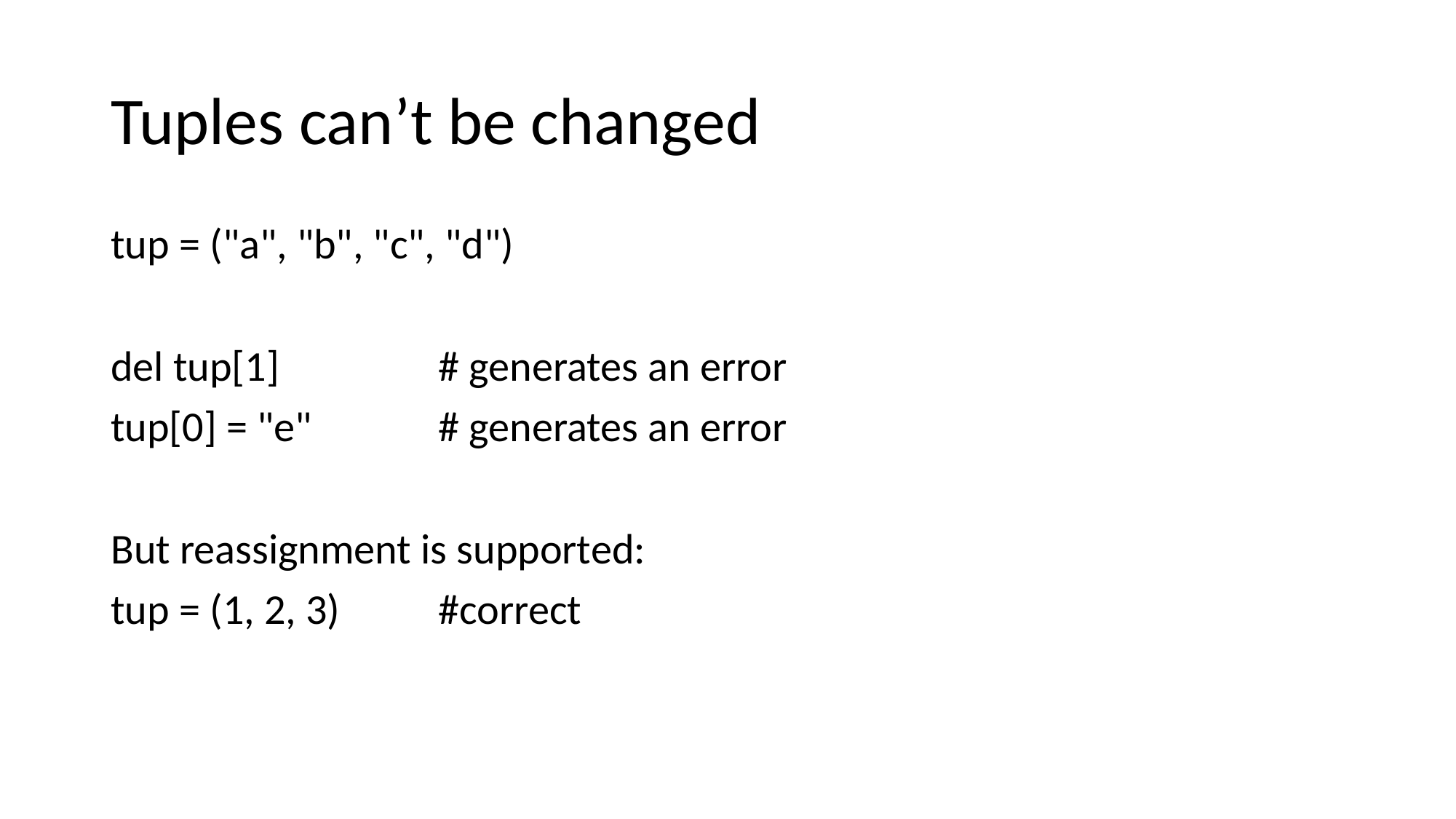

# Tuples can’t be changed
tup = ("a", "b", "c", "d")

del tup[1]		# generates an error
tup[0] = "e"		# generates an error

But reassignment is supported:
tup = (1, 2, 3)	#correct